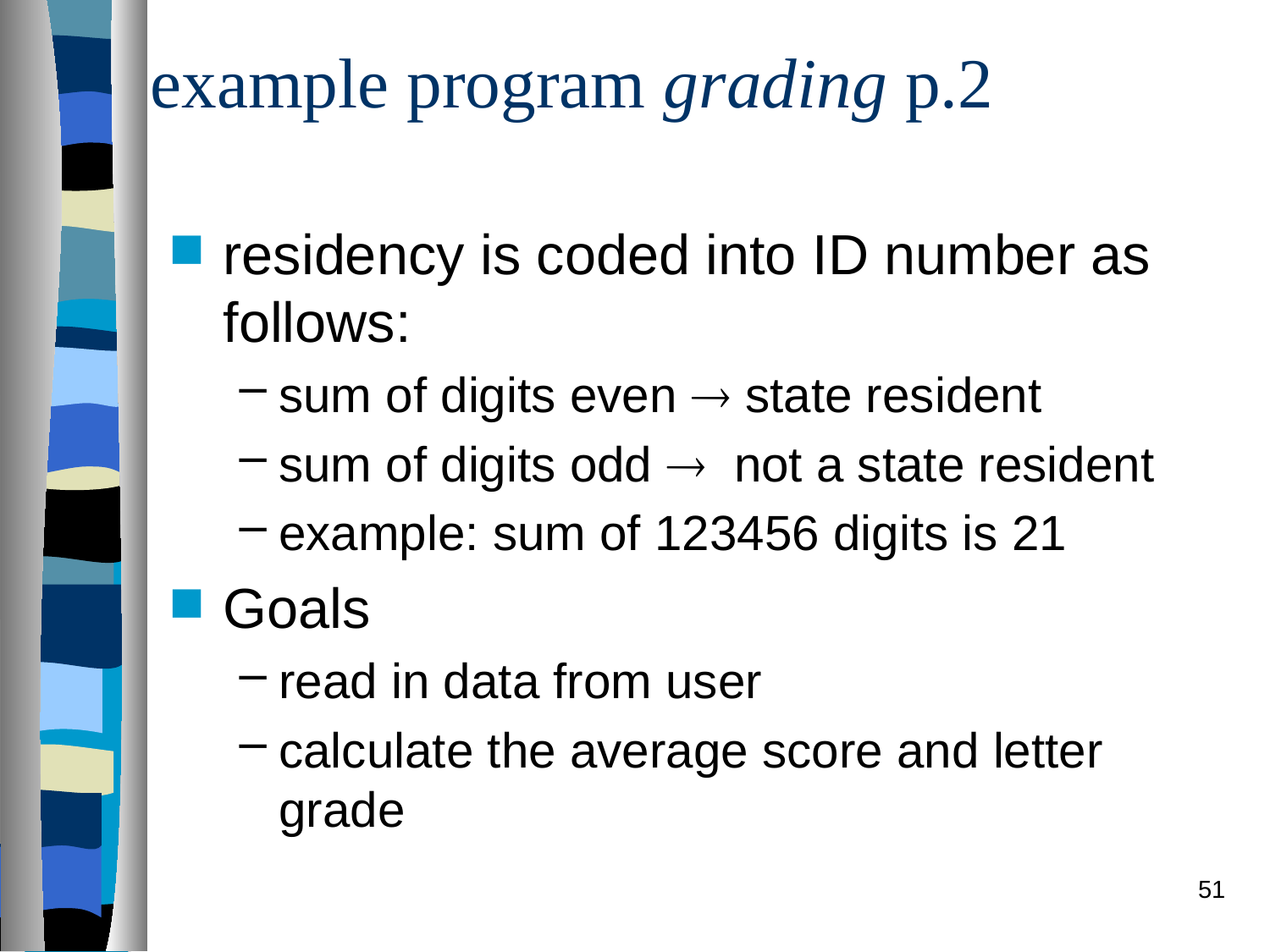

# example program grading p.2
residency is coded into ID number as follows:
sum of digits even → state resident
sum of digits odd →  not a state resident
example: sum of 123456 digits is 21
Goals
read in data from user
calculate the average score and letter grade
51